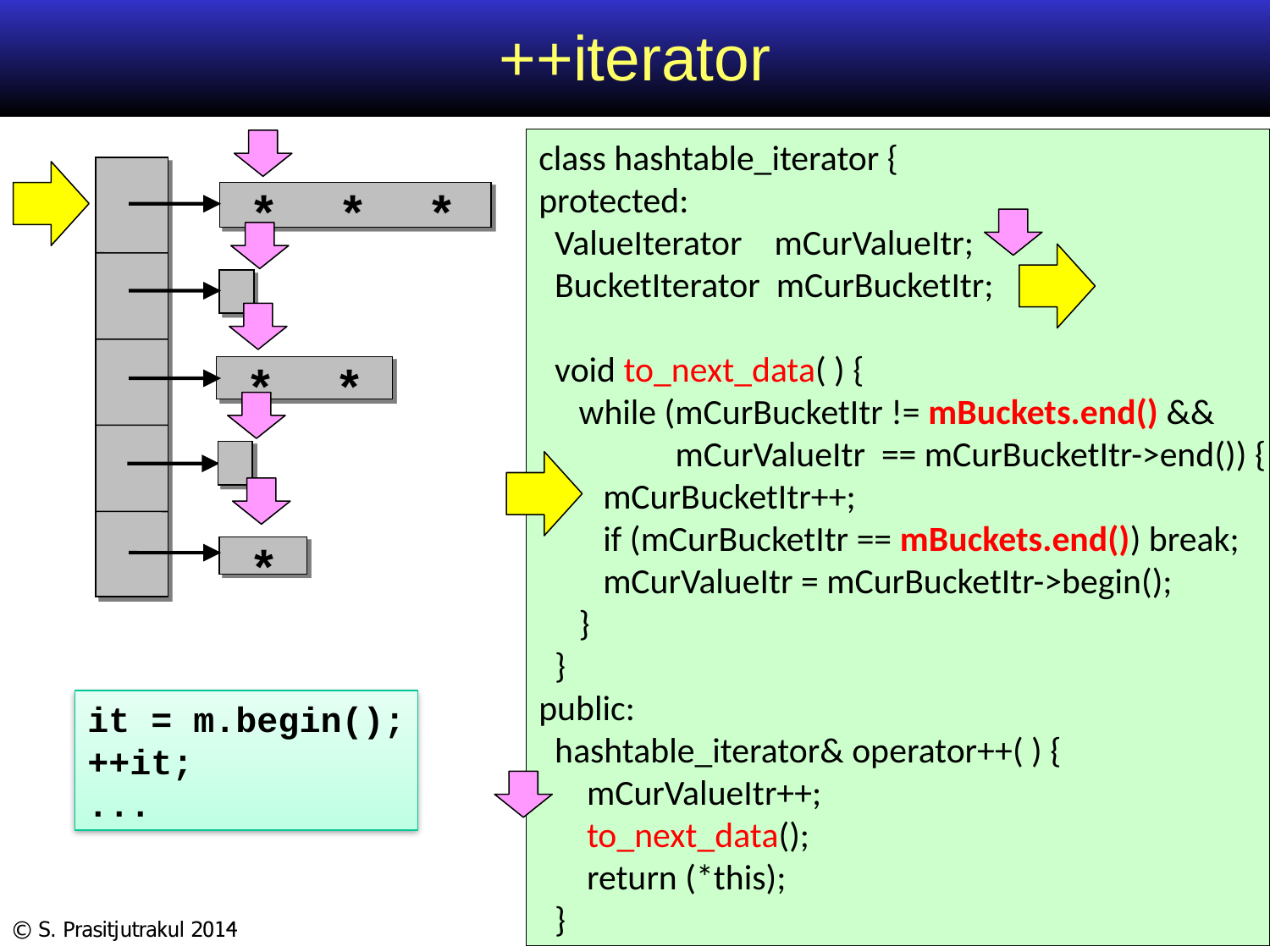

# ++iterator
class hashtable_iterator {
protected:
  ValueIterator    mCurValueItr;
  BucketIterator  mCurBucketItr;

  void to_next_data( ) {
     while (mCurBucketItr != mBuckets.end() &&
                 mCurValueItr  == mCurBucketItr->end()) {
        mCurBucketItr++;
        if (mCurBucketItr == mBuckets.end()) break;
        mCurValueItr = mCurBucketItr->begin();
     }
  }
public:
  hashtable_iterator& operator++( ) {
      mCurValueItr++;
      to_next_data();
      return (*this);
  }

 *  *  *

 *  *

 *

it = m.begin();
++it;
...